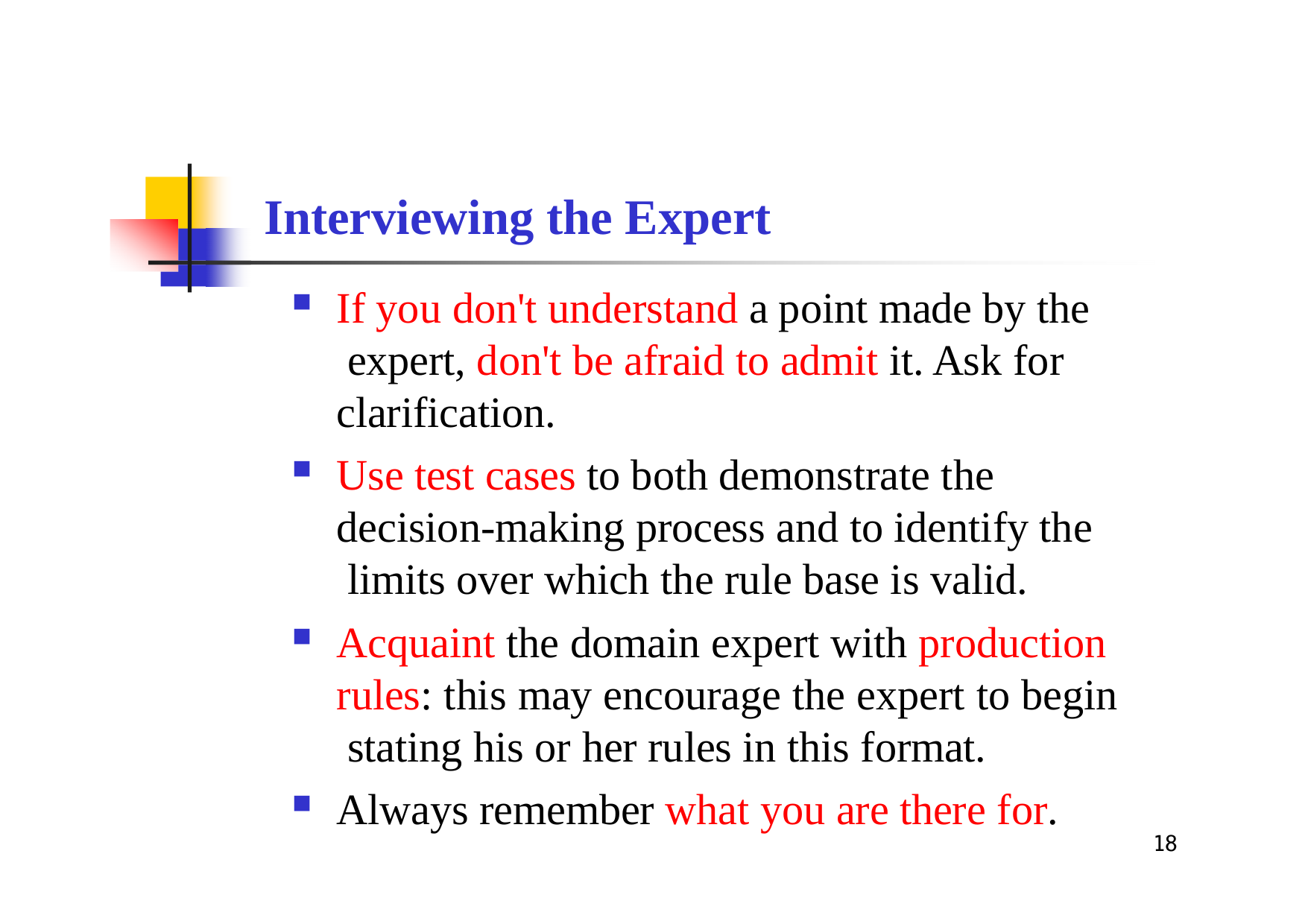

# Interviewing the Expert
If you don't understand a point made by the  expert, don't be afraid to admit it. Ask for  clarification.
Use test cases to both demonstrate the  decision-making process and to identify the  limits over which the rule base is valid.
Acquaint the domain expert with production  rules: this may encourage the expert to begin  stating his or her rules in this format.
Always remember what you are there for.
18